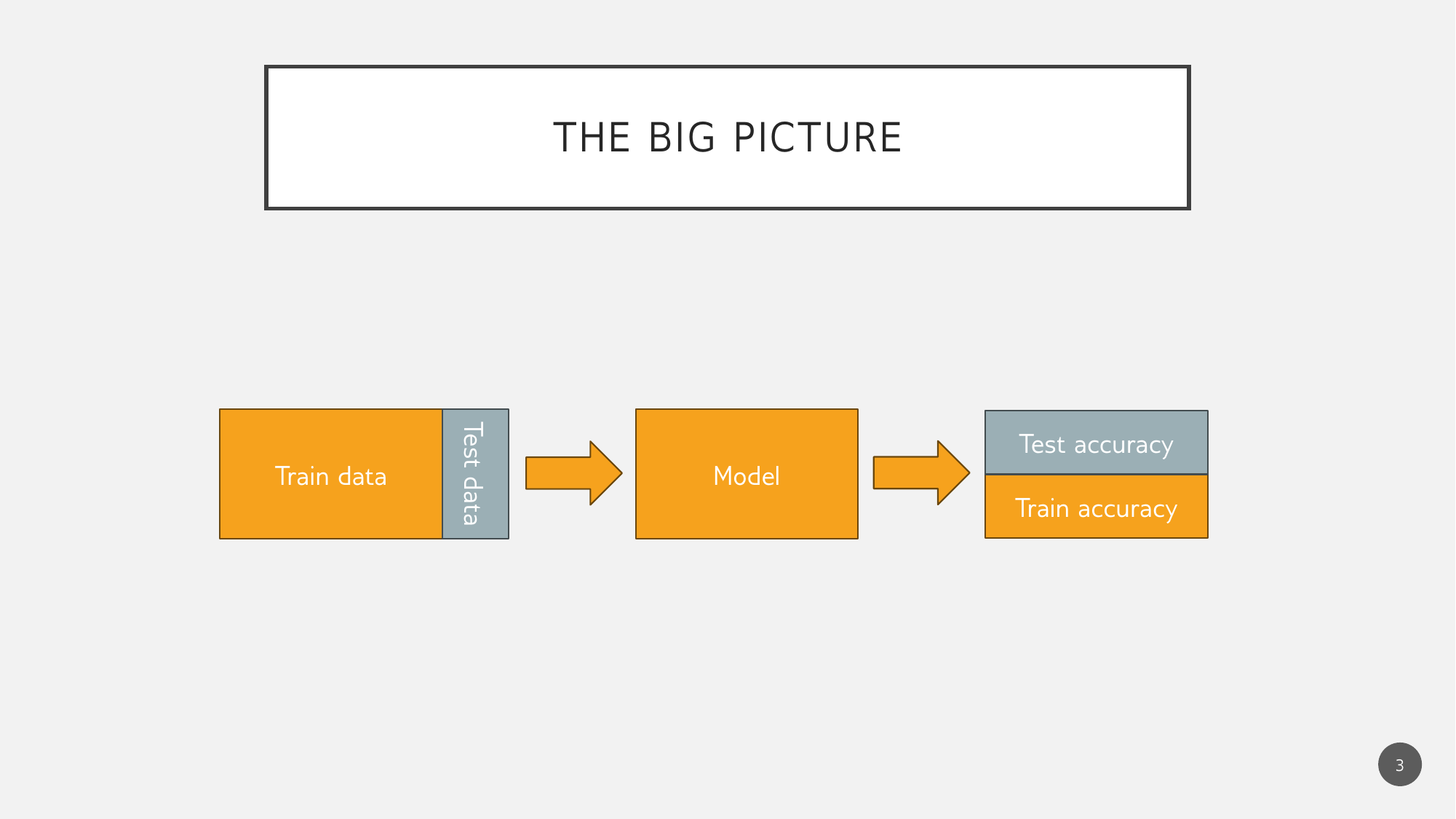

# The big picture
Train data
Model
Test accuracy

Test data

Train accuracy
3